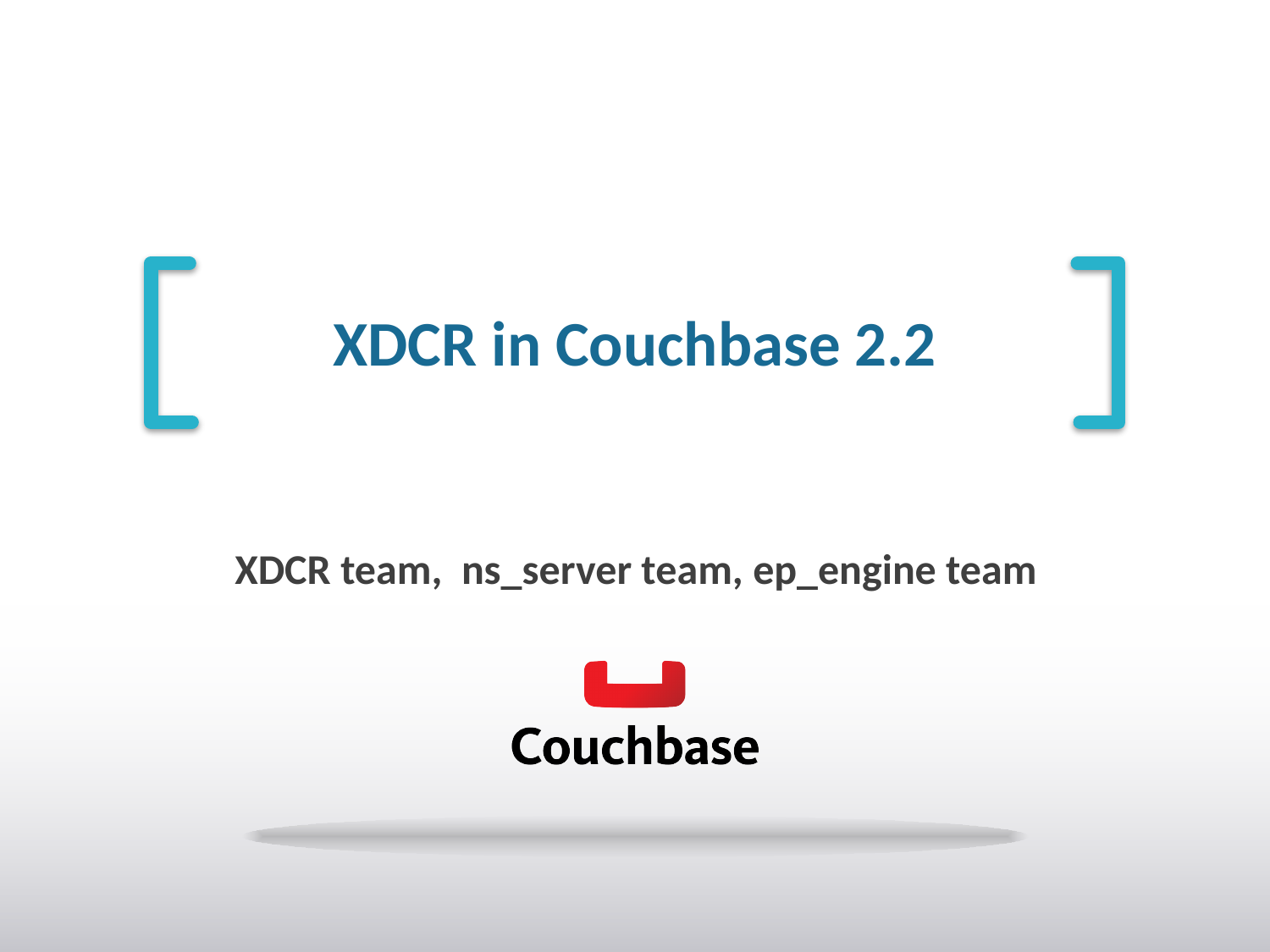

# XDCR in Couchbase 2.2
XDCR team,  ns_server team, ep_engine team